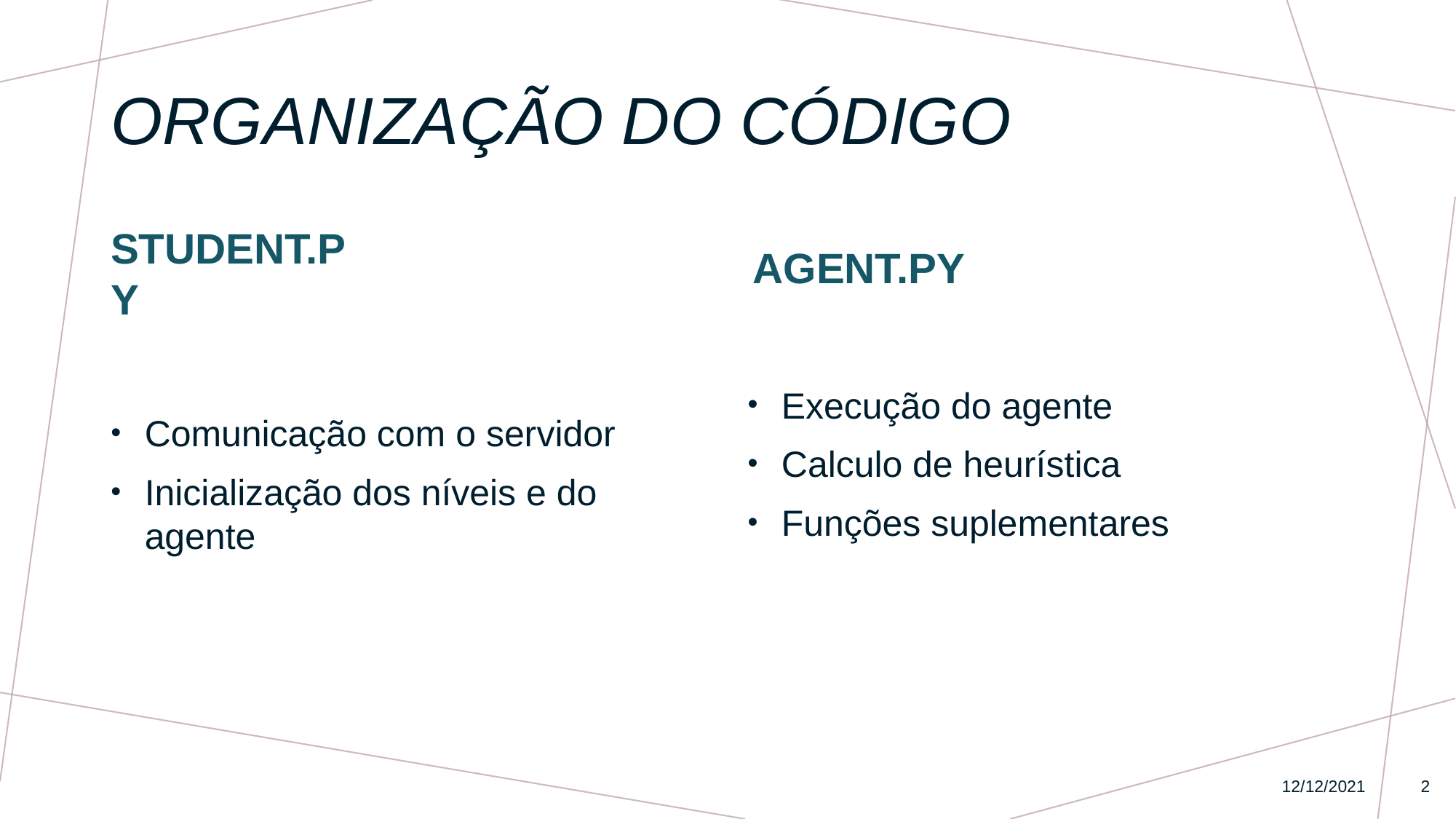

# Organização do Código
Agent.py
Student.py
Execução do agente
Calculo de heurística
Funções suplementares
Comunicação com o servidor
Inicialização dos níveis e do agente
12/12/2021
2